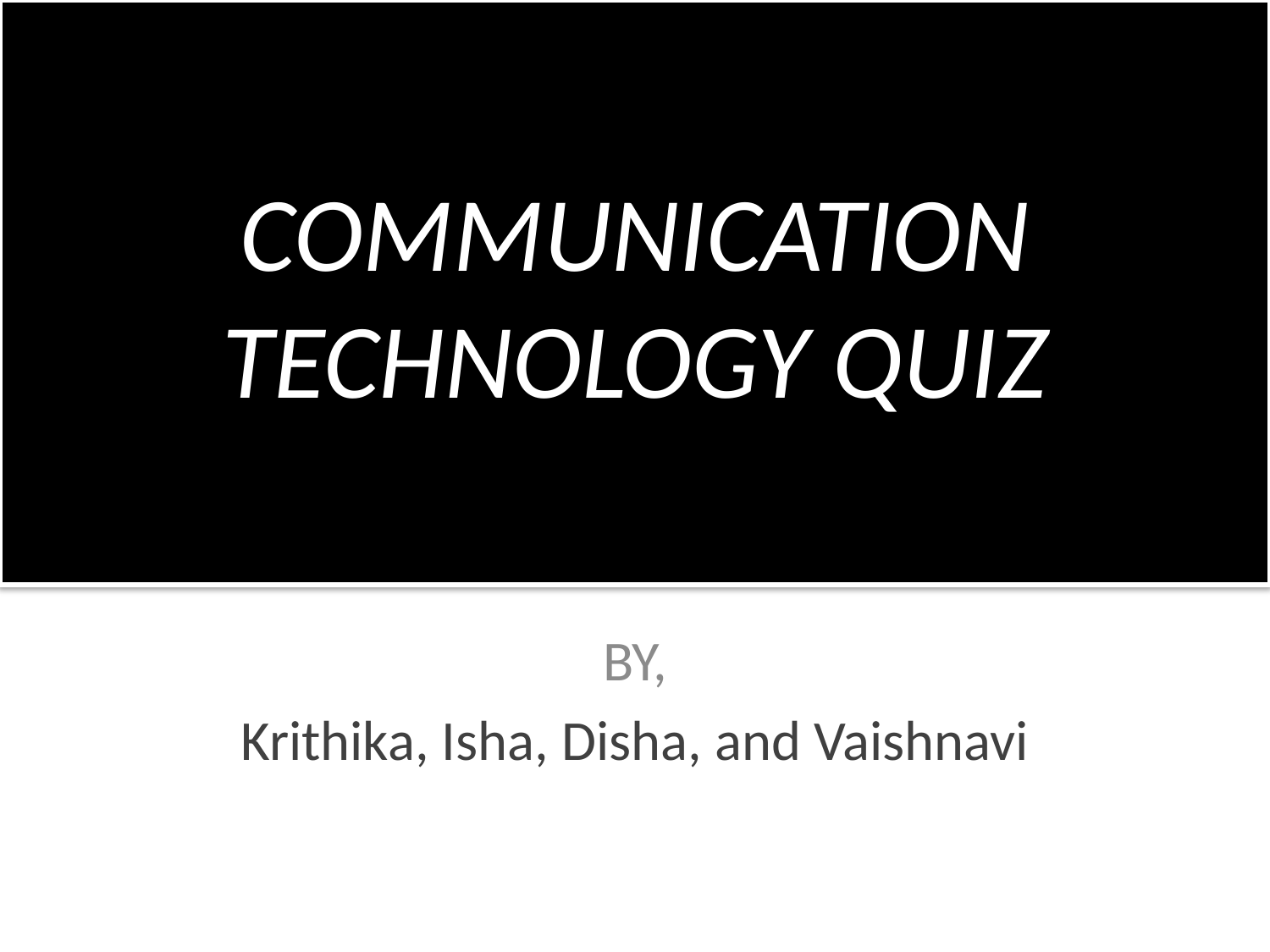

# COMMUNICATION TECHNOLOGY QUIZ

BY,
Krithika, Isha, Disha, and Vaishnavi